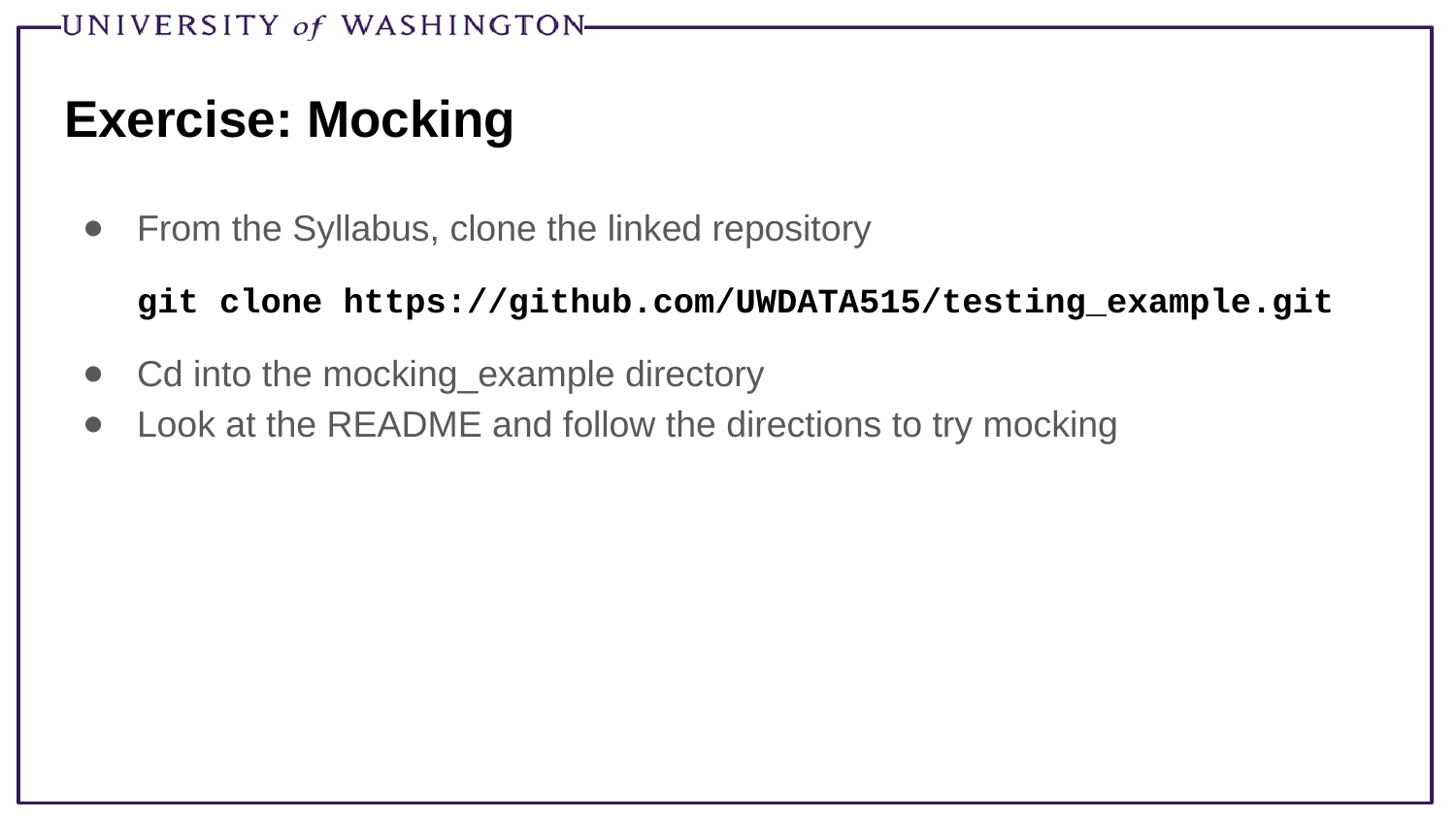

# Exercise: Mocking
From the Syllabus, clone the linked repository
git clone https://github.com/UWDATA515/testing_example.git
Cd into the mocking_example directory
Look at the README and follow the directions to try mocking